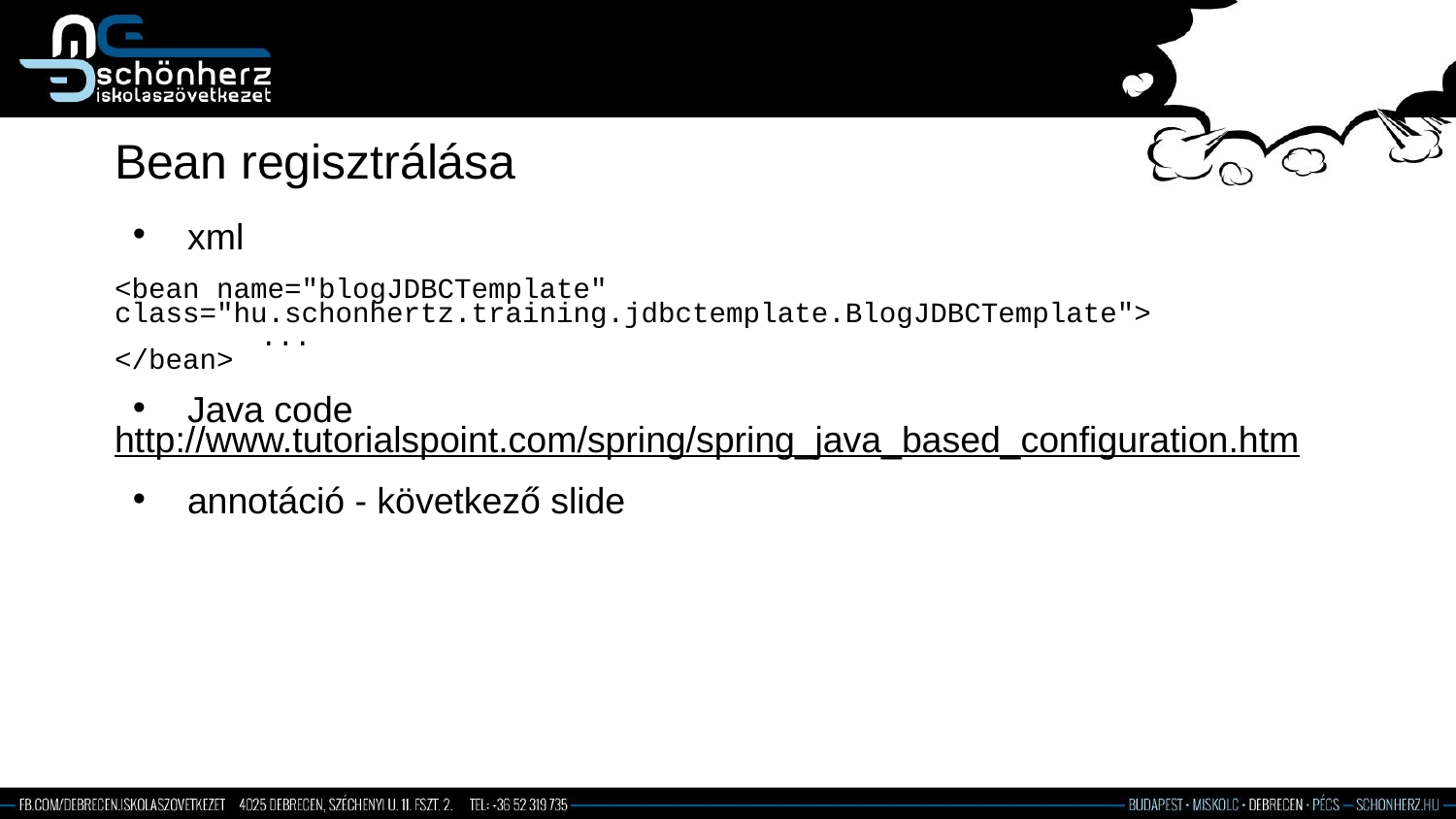

# Bean regisztrálása
xml

<bean name="blogJDBCTemplate" class="hu.schonhertz.training.jdbctemplate.BlogJDBCTemplate">
	...
</bean>

Java code
http://www.tutorialspoint.com/spring/spring_java_based_configuration.htm

annotáció - következő slide